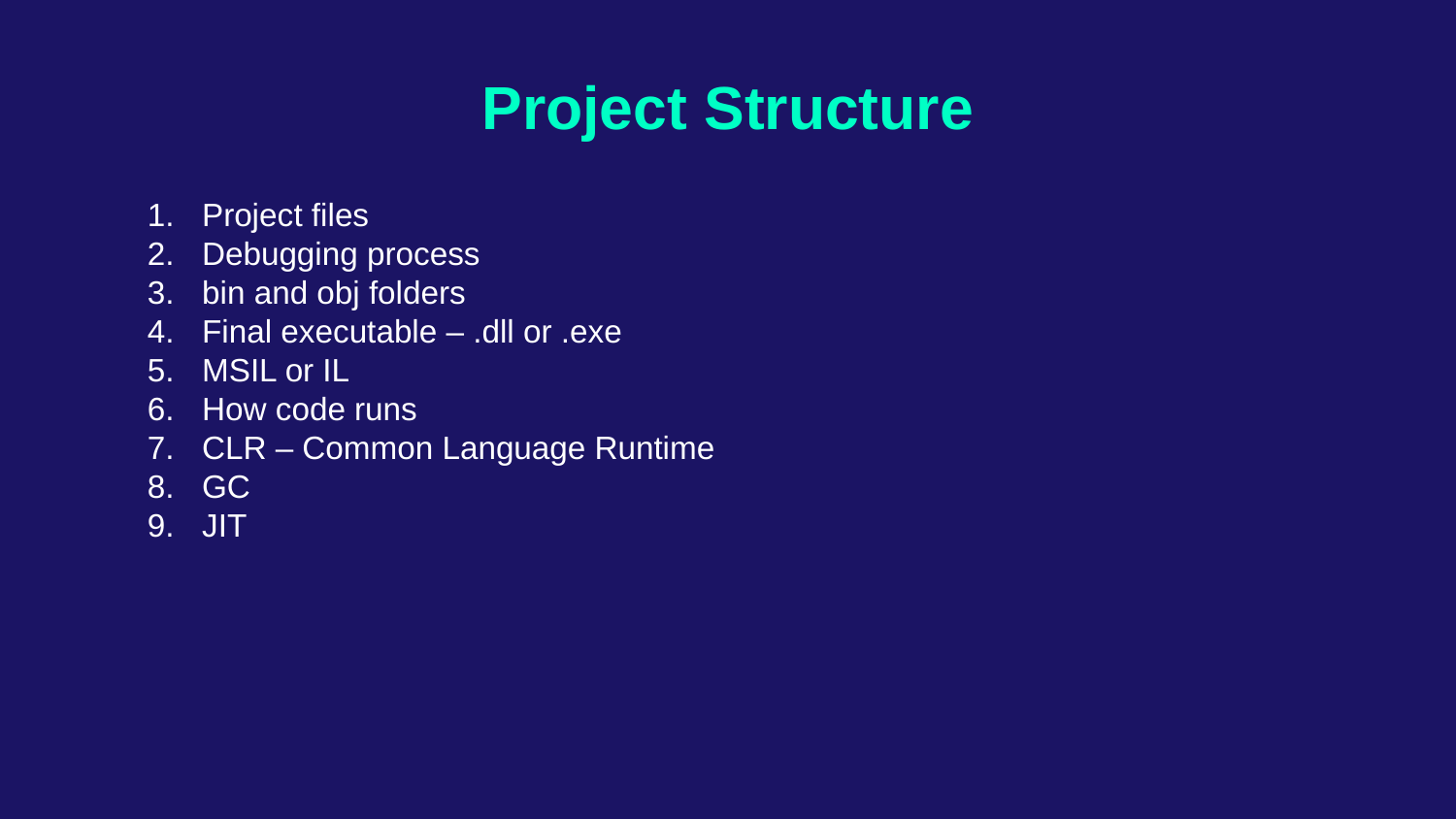

# Project Structure
Project files
Debugging process
bin and obj folders
Final executable – .dll or .exe
MSIL or IL
How code runs
CLR – Common Language Runtime
GC
JIT